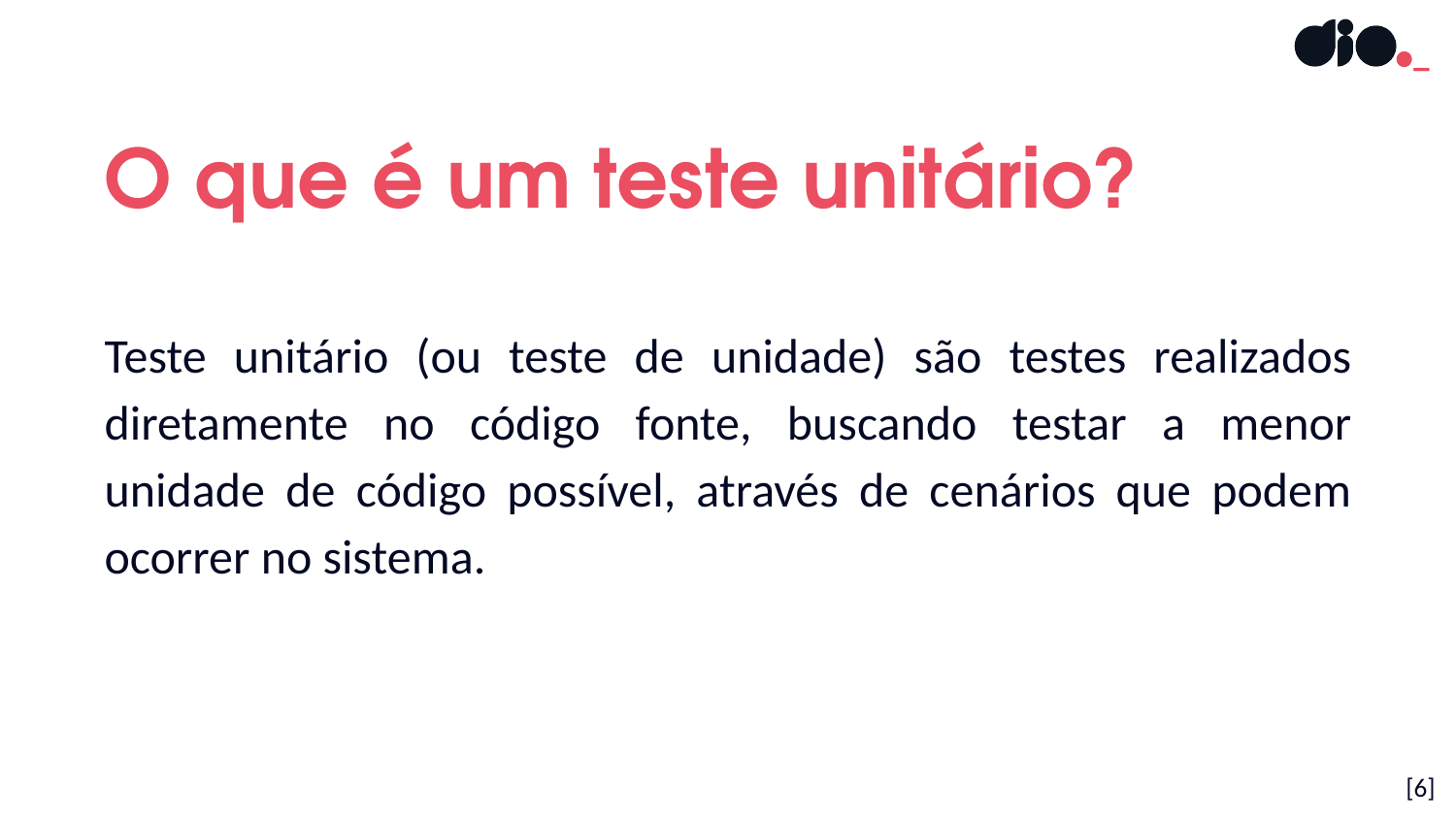

O que é um teste unitário?
Teste unitário (ou teste de unidade) são testes realizados diretamente no código fonte, buscando testar a menor unidade de código possível, através de cenários que podem ocorrer no sistema.

[6]